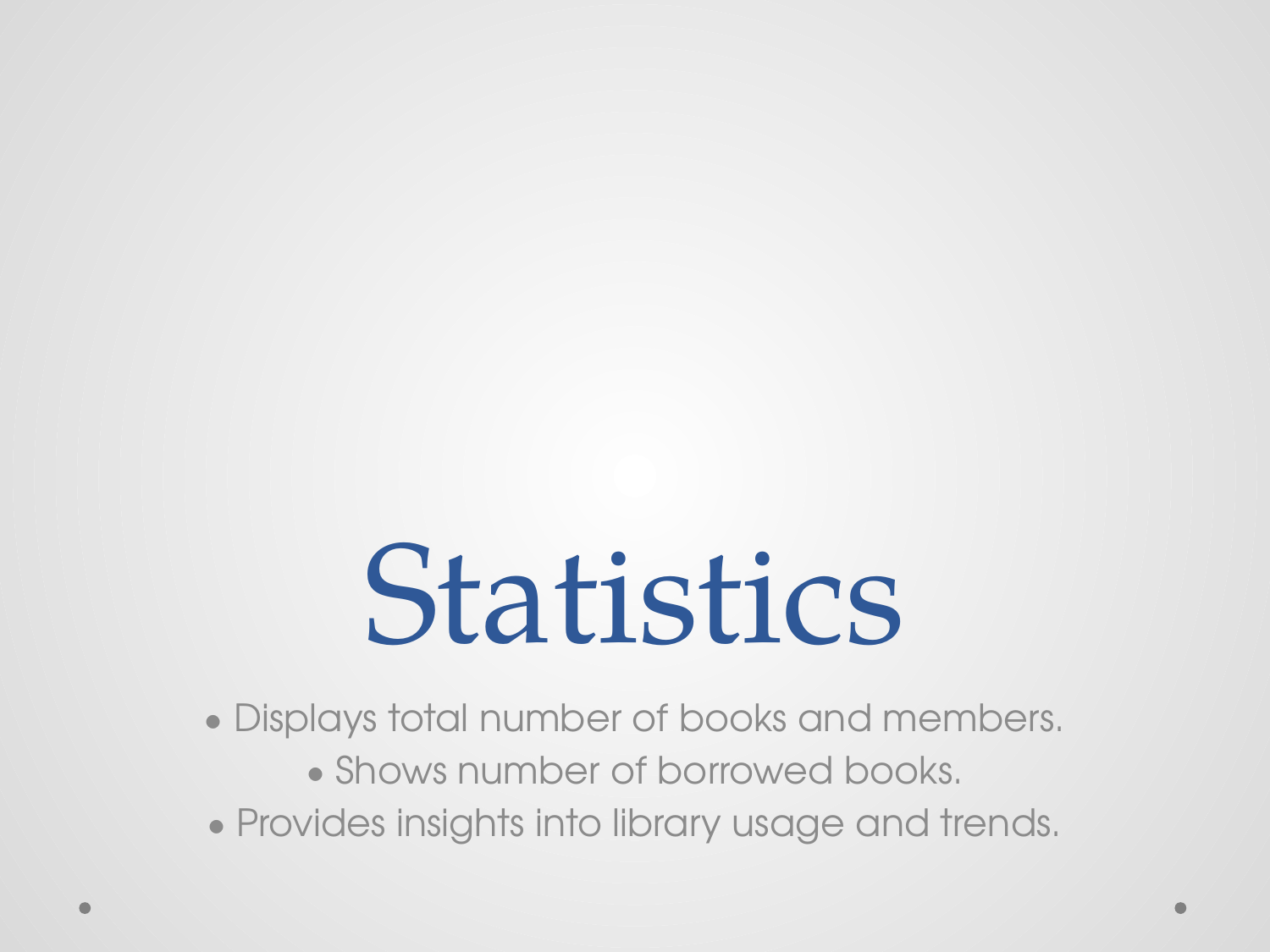

# Statistics
• Displays total number of books and members.
• Shows number of borrowed books.
• Provides insights into library usage and trends.